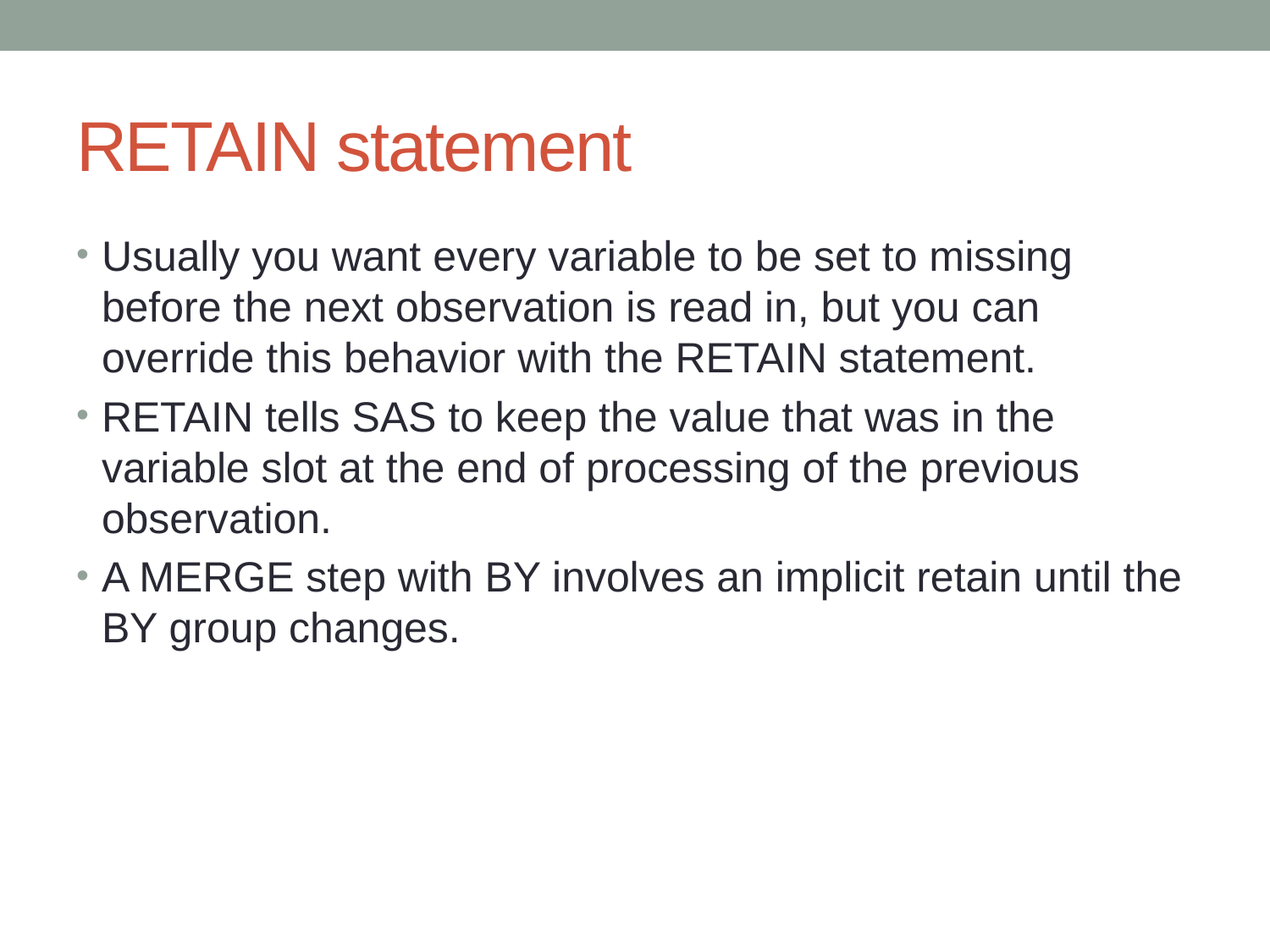

# RETAIN statement
Usually you want every variable to be set to missing before the next observation is read in, but you can override this behavior with the RETAIN statement.
RETAIN tells SAS to keep the value that was in the variable slot at the end of processing of the previous observation.
A MERGE step with BY involves an implicit retain until the BY group changes.